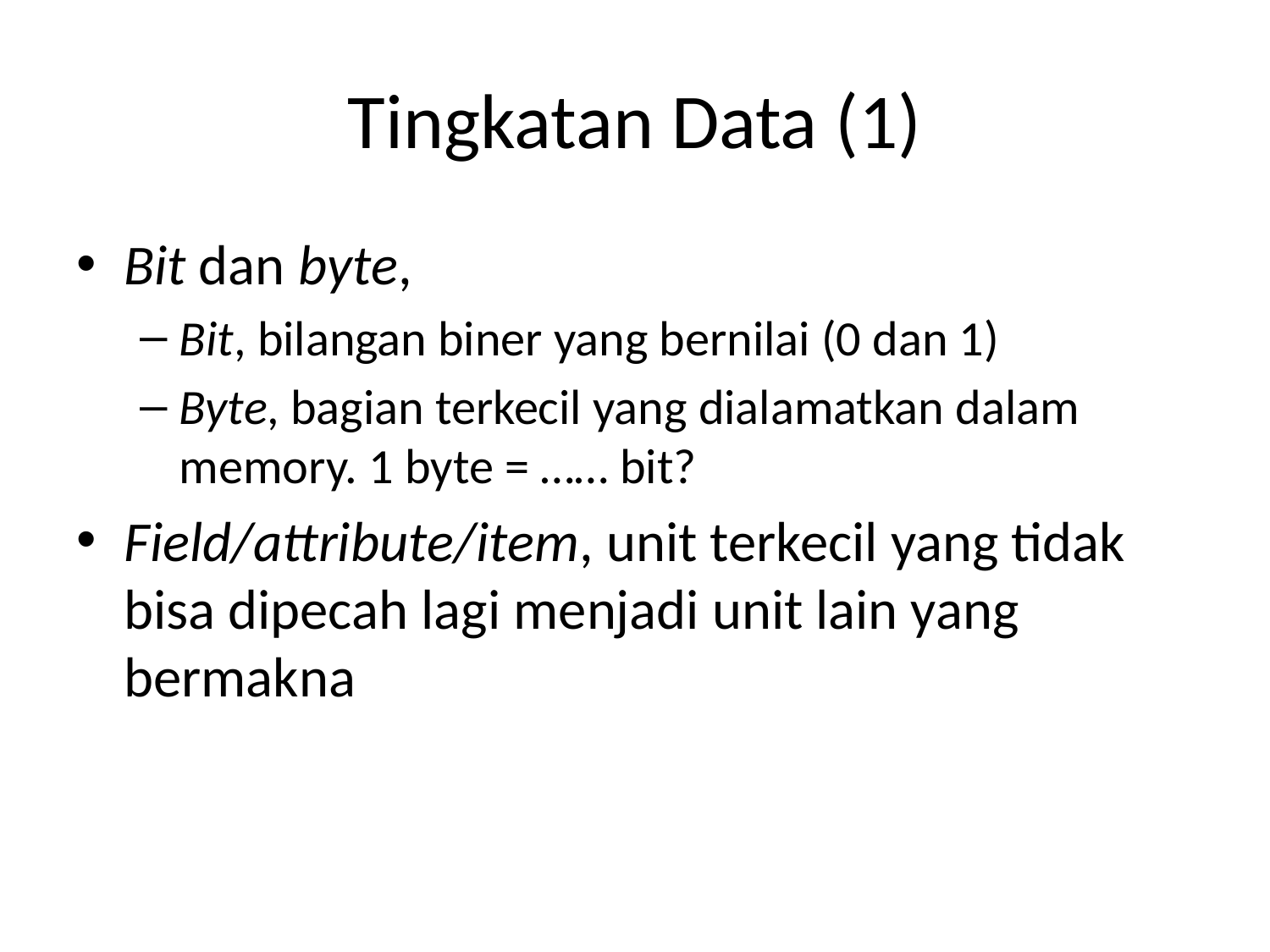

# Tingkatan Data (1)
Bit dan byte,
Bit, bilangan biner yang bernilai (0 dan 1)
Byte, bagian terkecil yang dialamatkan dalam memory. 1 byte = …… bit?
Field/attribute/item, unit terkecil yang tidak bisa dipecah lagi menjadi unit lain yang bermakna